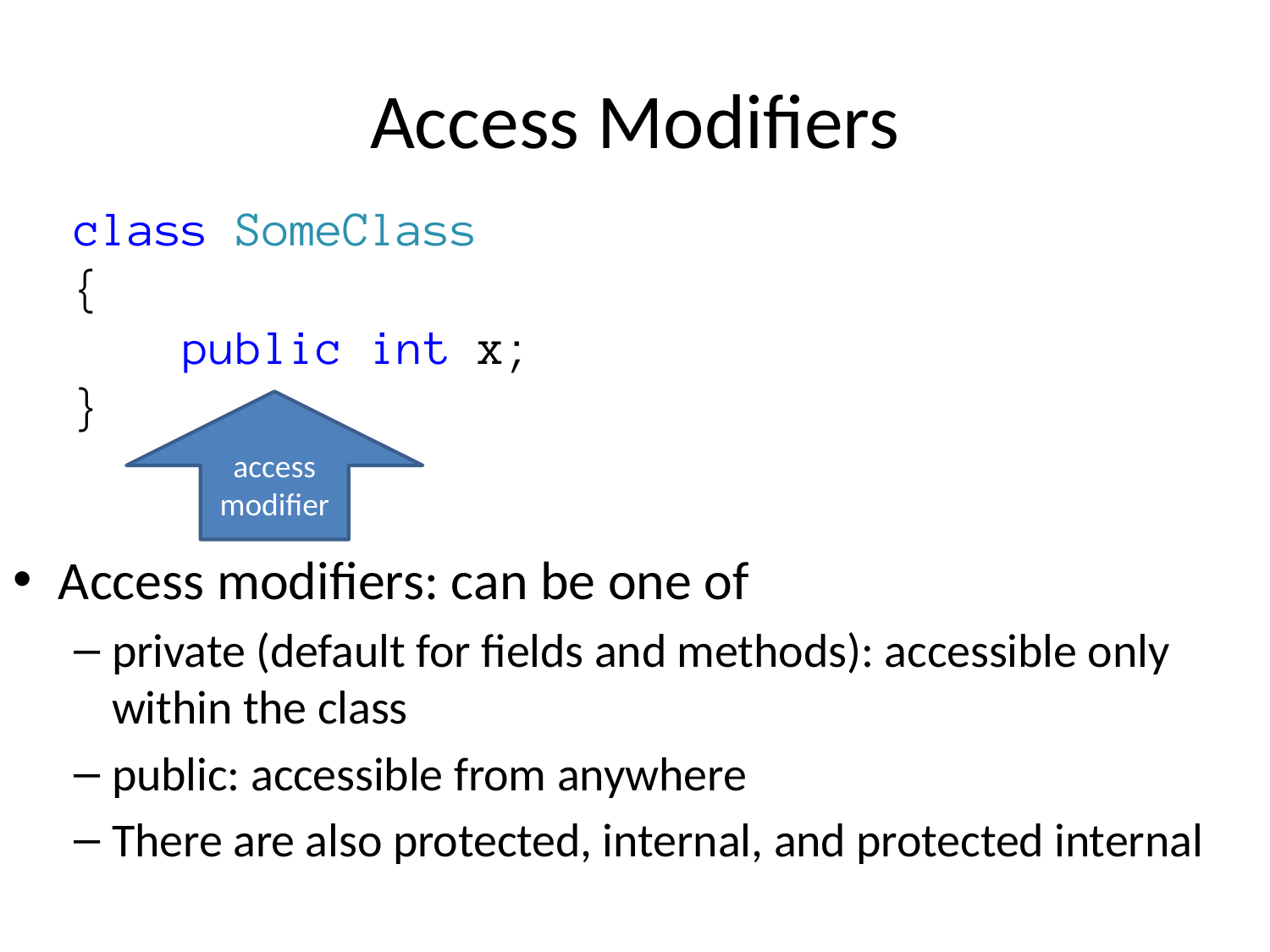

# Access Modifiers
class SomeClass
{
    public int x;
}
access modifier
Access modifiers: can be one of
private (default for fields and methods): accessible only within the class
public: accessible from anywhere
There are also protected, internal, and protected internal